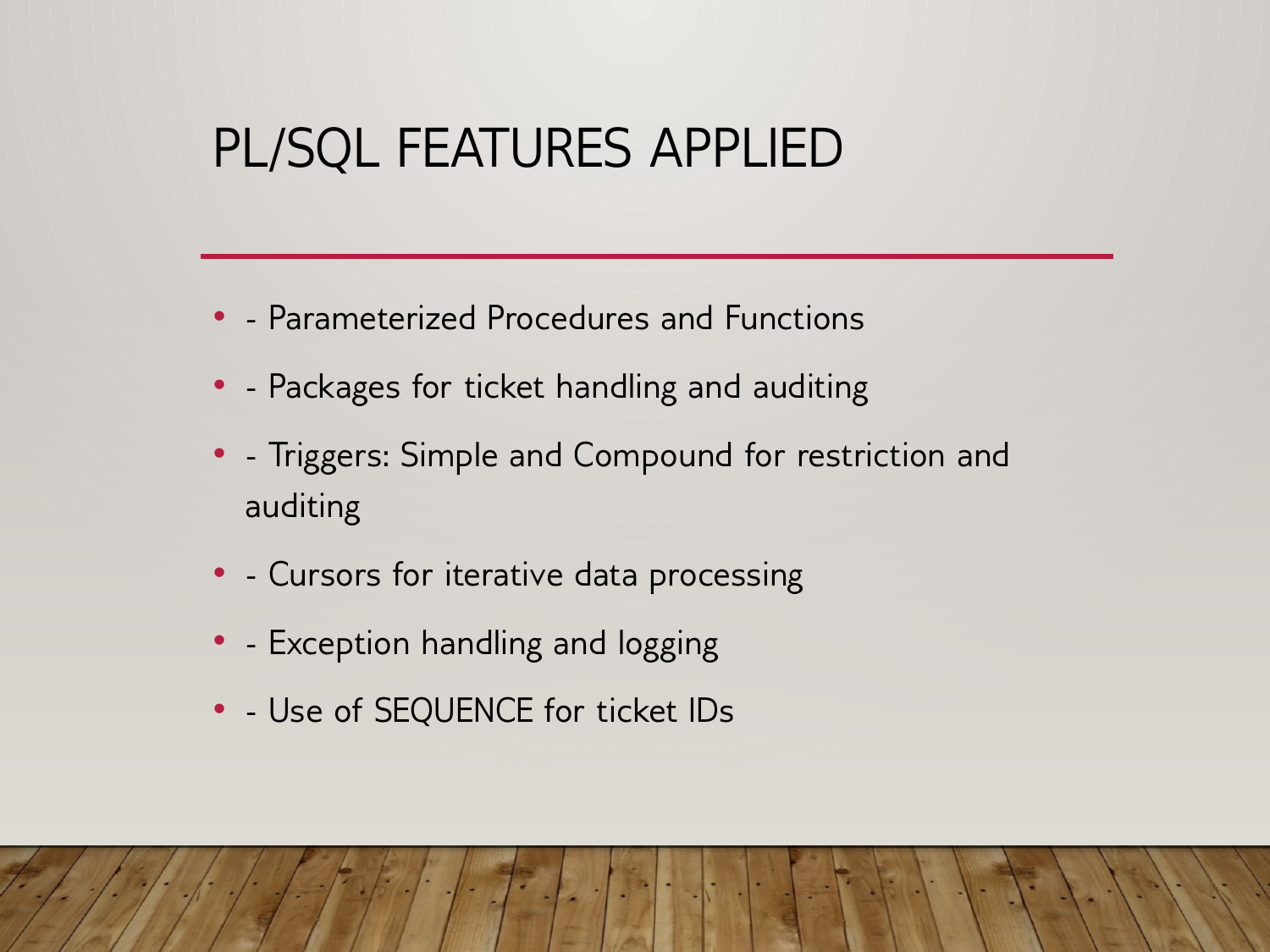

# PL/SQL Features Applied
- Parameterized Procedures and Functions
- Packages for ticket handling and auditing
- Triggers: Simple and Compound for restriction and auditing
- Cursors for iterative data processing
- Exception handling and logging
- Use of SEQUENCE for ticket IDs